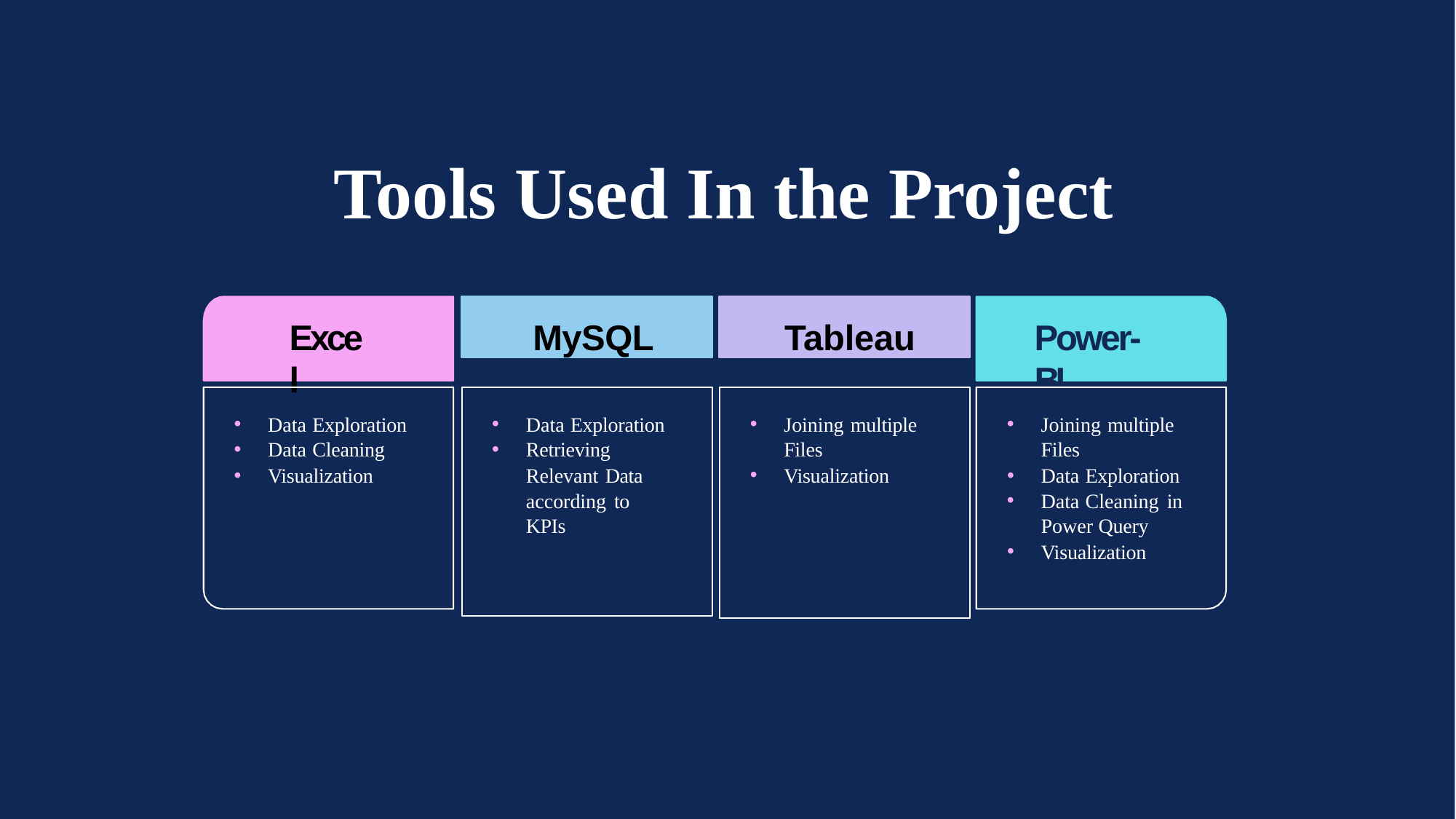

# Tools Used In the Project

MySQL
Tableau
Excel
Power-BI

Data Exploration
Retrieving
Relevant Data according to KPIs

Joining multiple Files
Visualization

Data Exploration
Data Cleaning
Visualization
Joining multiple Files
Data Exploration
Data Cleaning in Power Query
Visualization